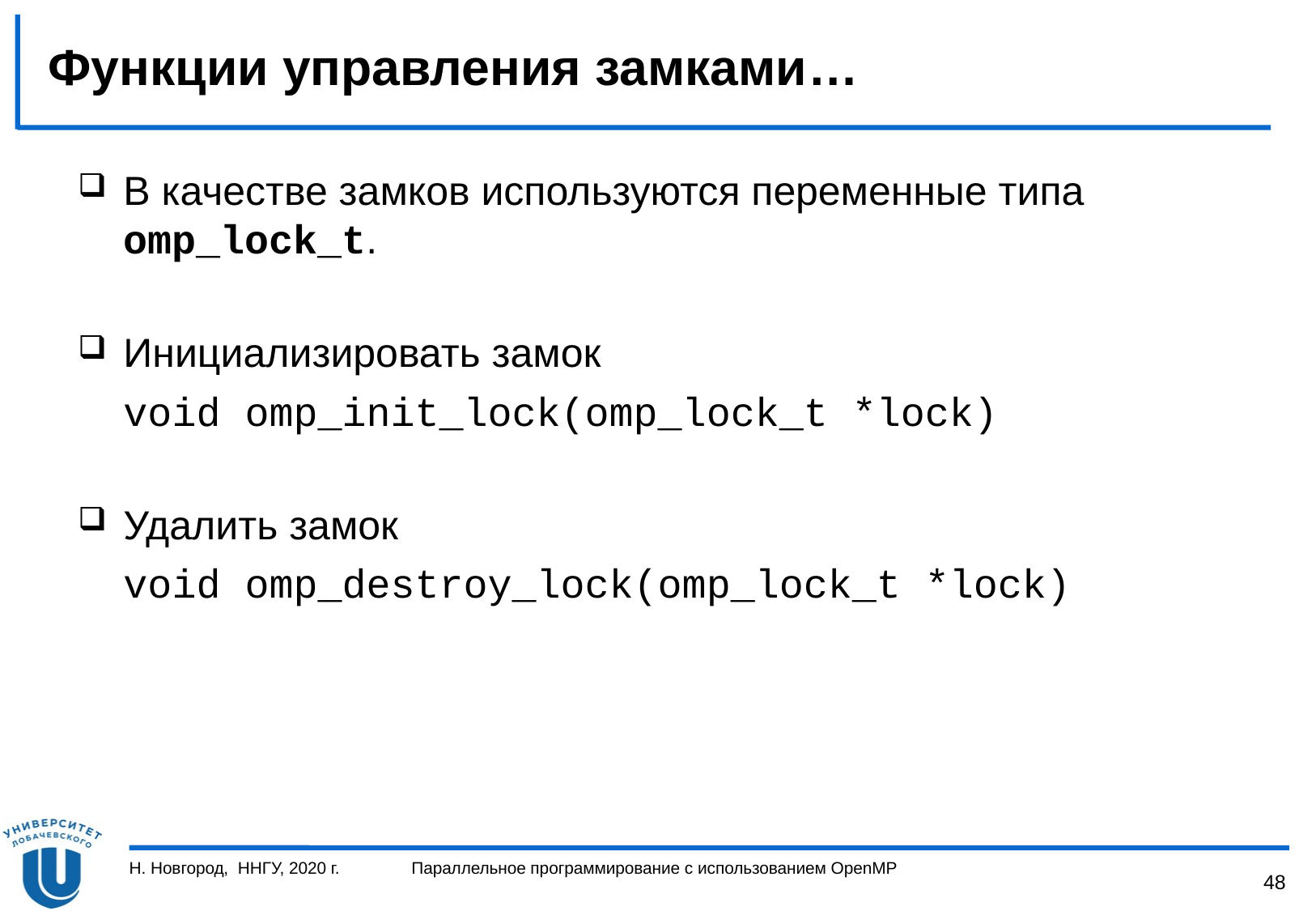

# Функции управления замками…
В качестве замков используются переменные типа omp_lock_t.

Инициализировать замок
	void omp_init_lock(omp_lock_t *lock)

Удалить замок
	void omp_destroy_lock(omp_lock_t *lock)

Н. Новгород,  ННГУ, 2020 г.
Параллельное программирование с использованием OpenMP
48